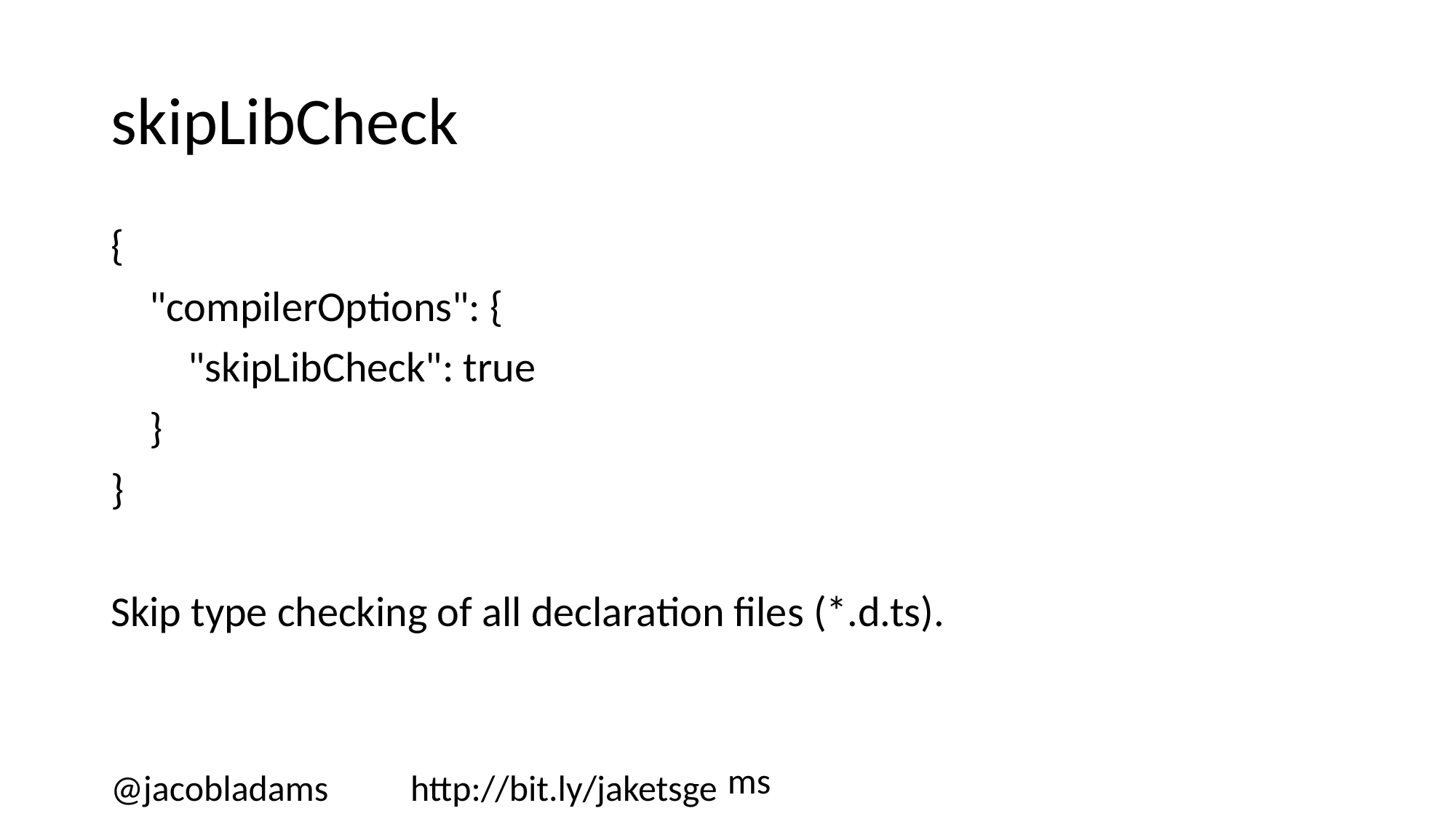

# skipLibCheck
{
    "compilerOptions": {
        "skipLibCheck": true
    }
}

Skip type checking of all declaration files (*.d.ts).

@jacobladams          http://bit.ly/jaketsgems